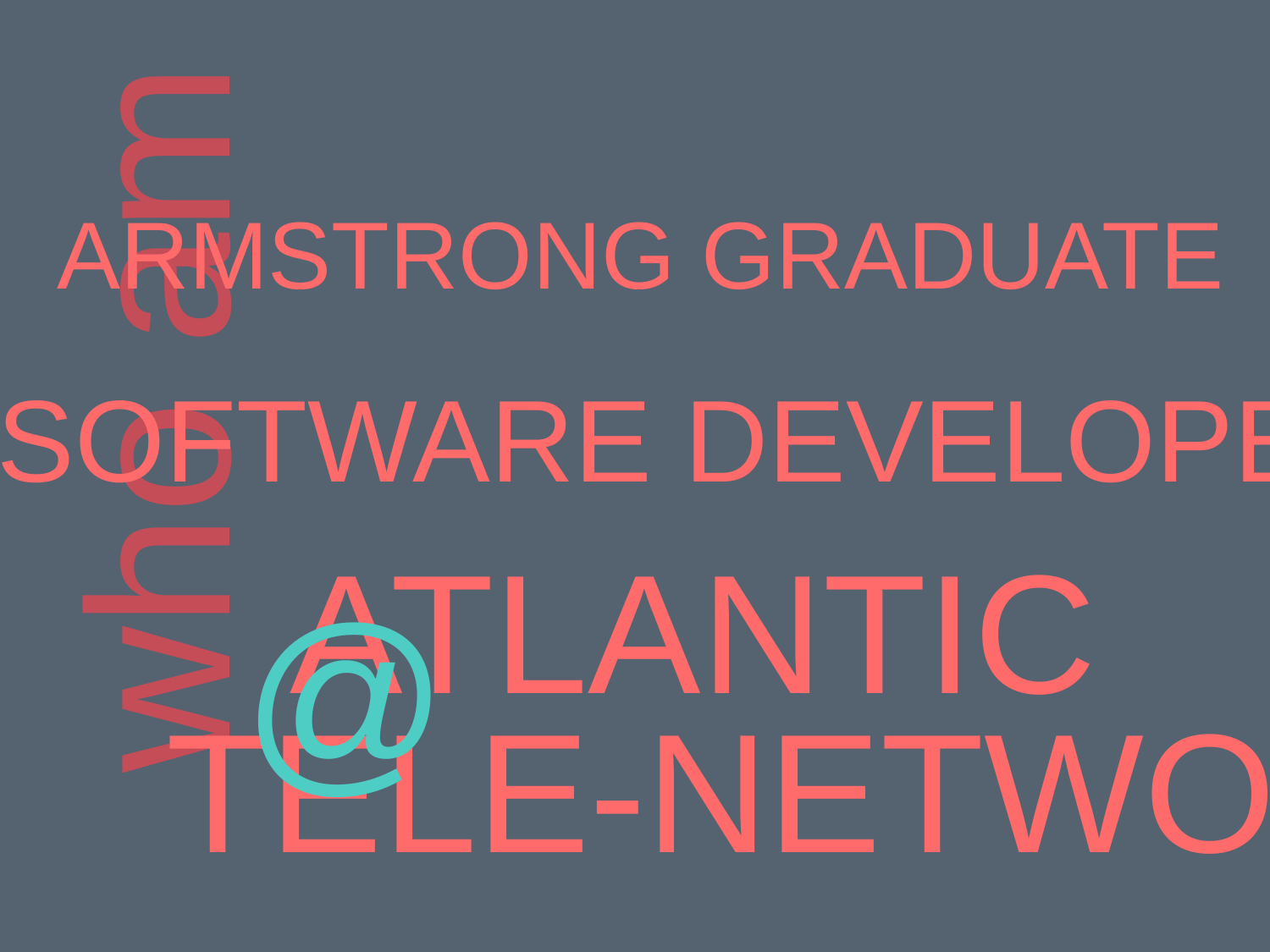

who am i?
ARMSTRONG GRADUATE
SOFTWARE DEVELOPER
ATLANTIC
@
TELE-NETWORK